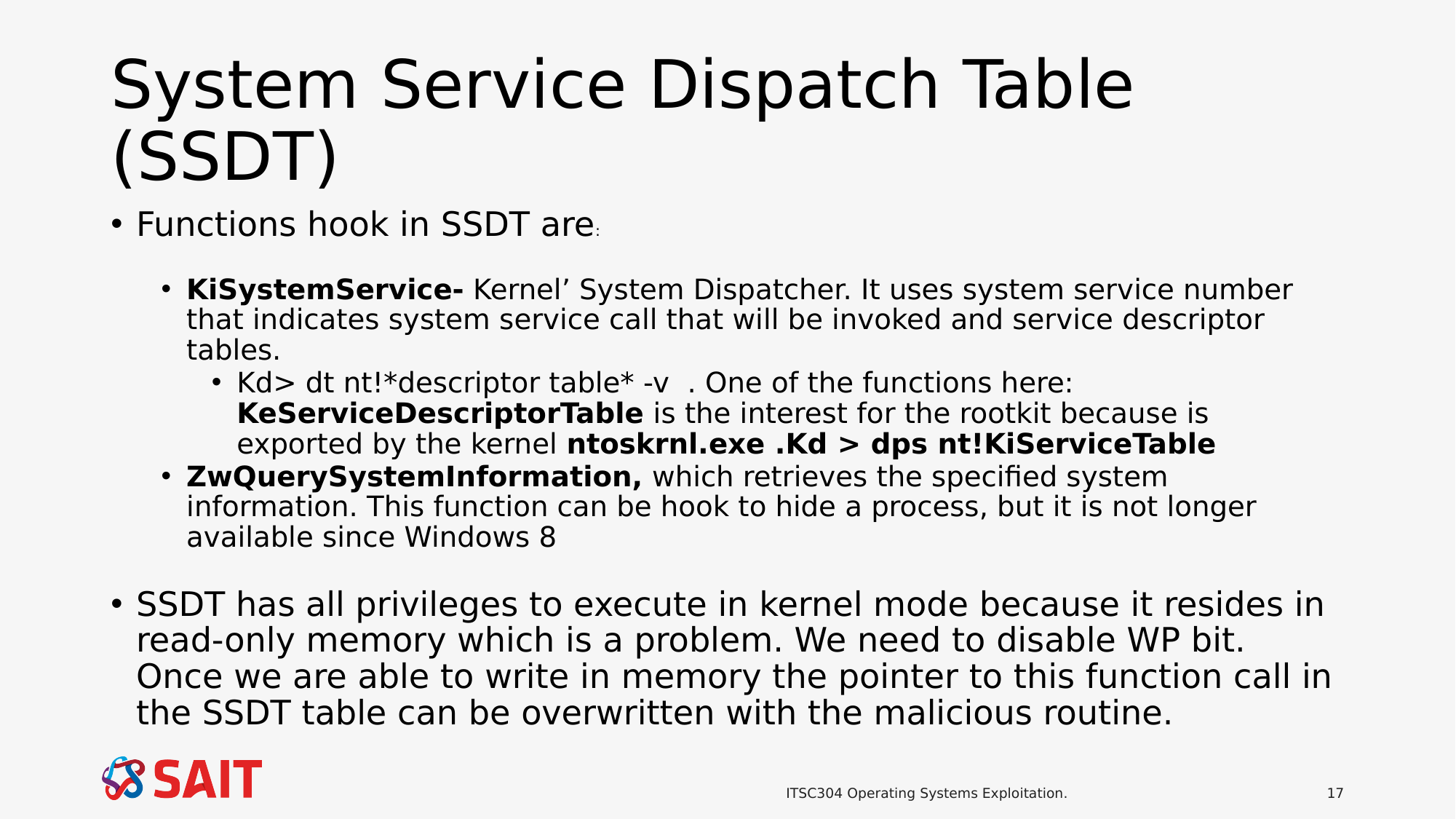

# System Service Dispatch Table (SSDT)
Functions hook in SSDT are:

KiSystemService- Kernel’ System Dispatcher. It uses system service number that indicates system service call that will be invoked and service descriptor tables.
Kd> dt nt!*descriptor table* -v  . One of the functions here: KeServiceDescriptorTable is the interest for the rootkit because is exported by the kernel ntoskrnl.exe .Kd > dps nt!KiServiceTable
ZwQuerySystemInformation, which retrieves the specified system information. This function can be hook to hide a process, but it is not longer available since Windows 8

SSDT has all privileges to execute in kernel mode because it resides in read-only memory which is a problem. We need to disable WP bit. Once we are able to write in memory the pointer to this function call in the SSDT table can be overwritten with the malicious routine.

ITSC304 Operating Systems Exploitation.
17